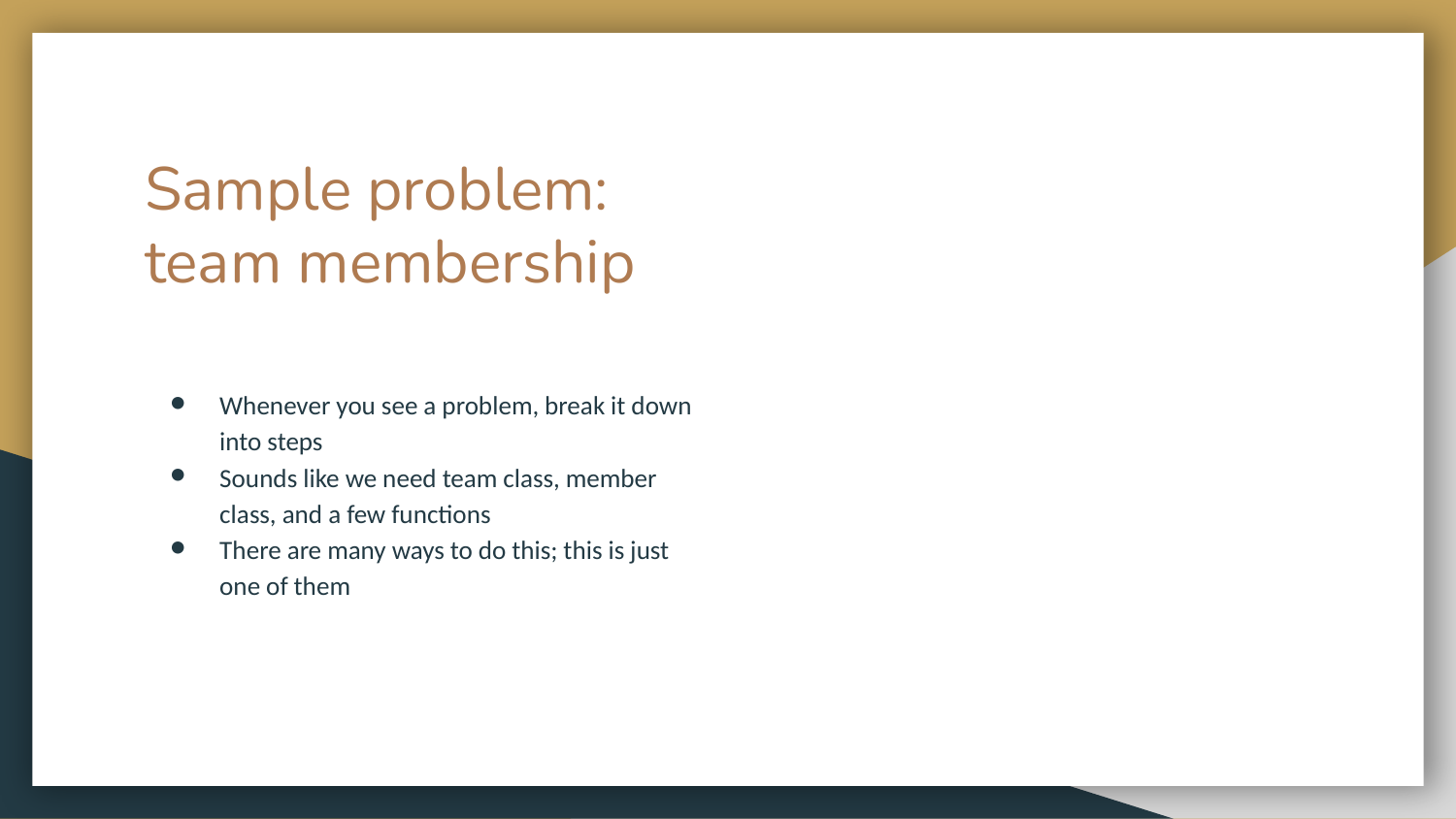

# Sample problem: team membership
Whenever you see a problem, break it down into steps
Sounds like we need team class, member class, and a few functions
There are many ways to do this; this is just one of them